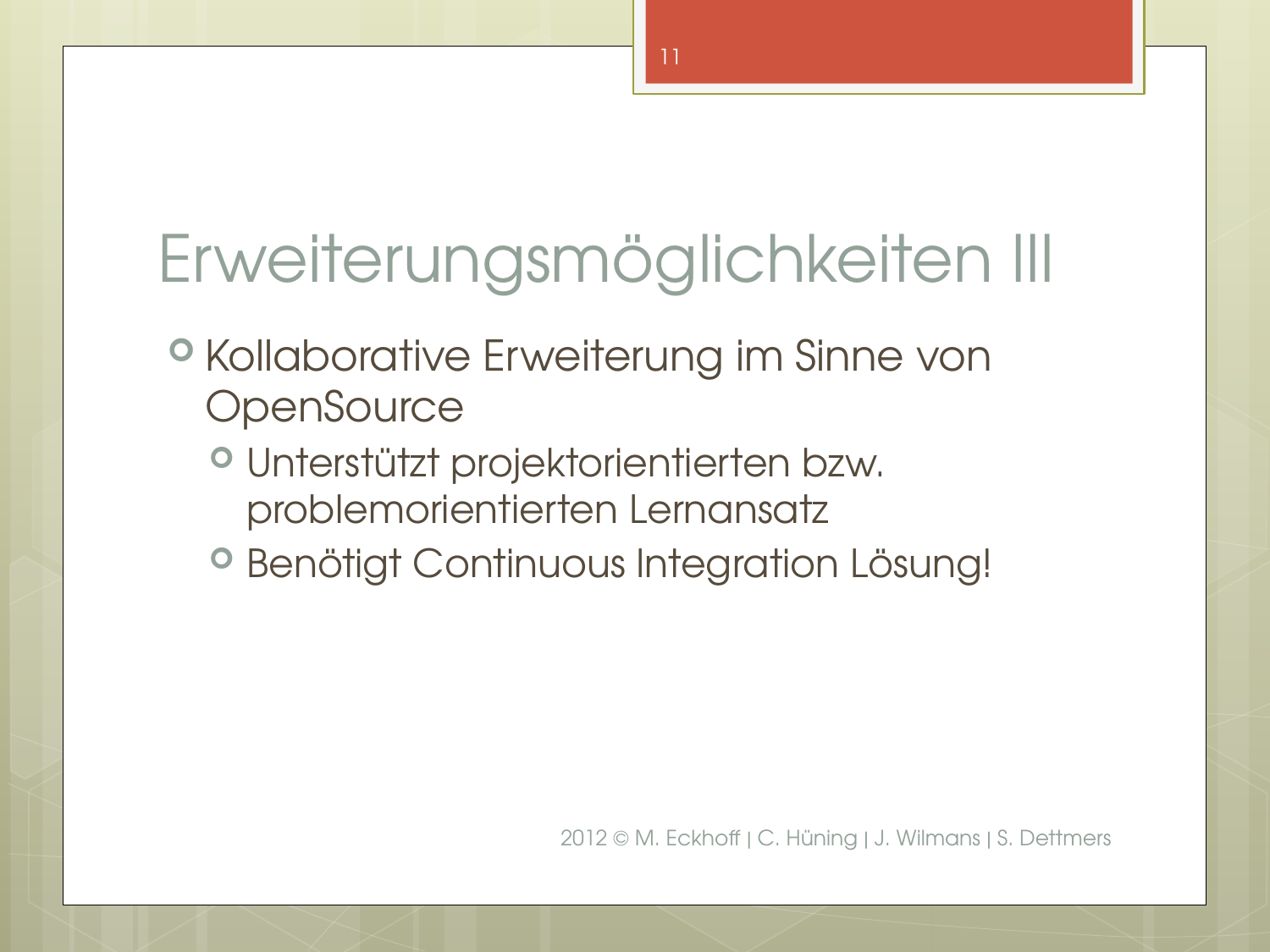

11
# Erweiterungsmöglichkeiten III
Kollaborative Erweiterung im Sinne von OpenSource
Unterstützt projektorientierten bzw. problemorientierten Lernansatz
Benötigt Continuous Integration Lösung!

2012 © M. Eckhoff | C. Hüning | J. Wilmans | S. Dettmers